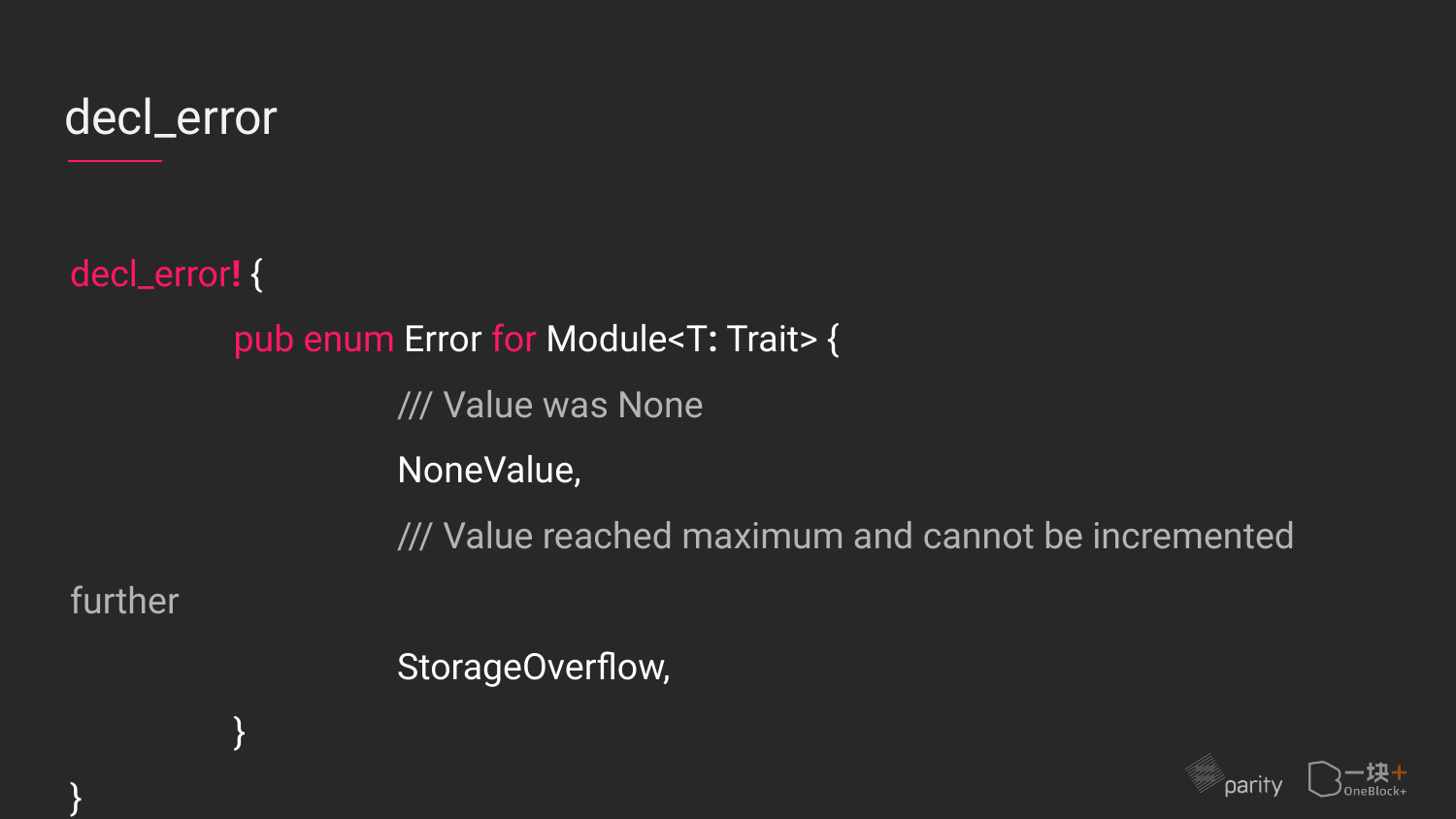

# decl_error
decl_error! {
	  pub enum Error for Module<T: Trait> {
		    /// Value was None
		    NoneValue,
		    /// Value reached maximum and cannot be incremented further
		    StorageOverflow,
	  }
}